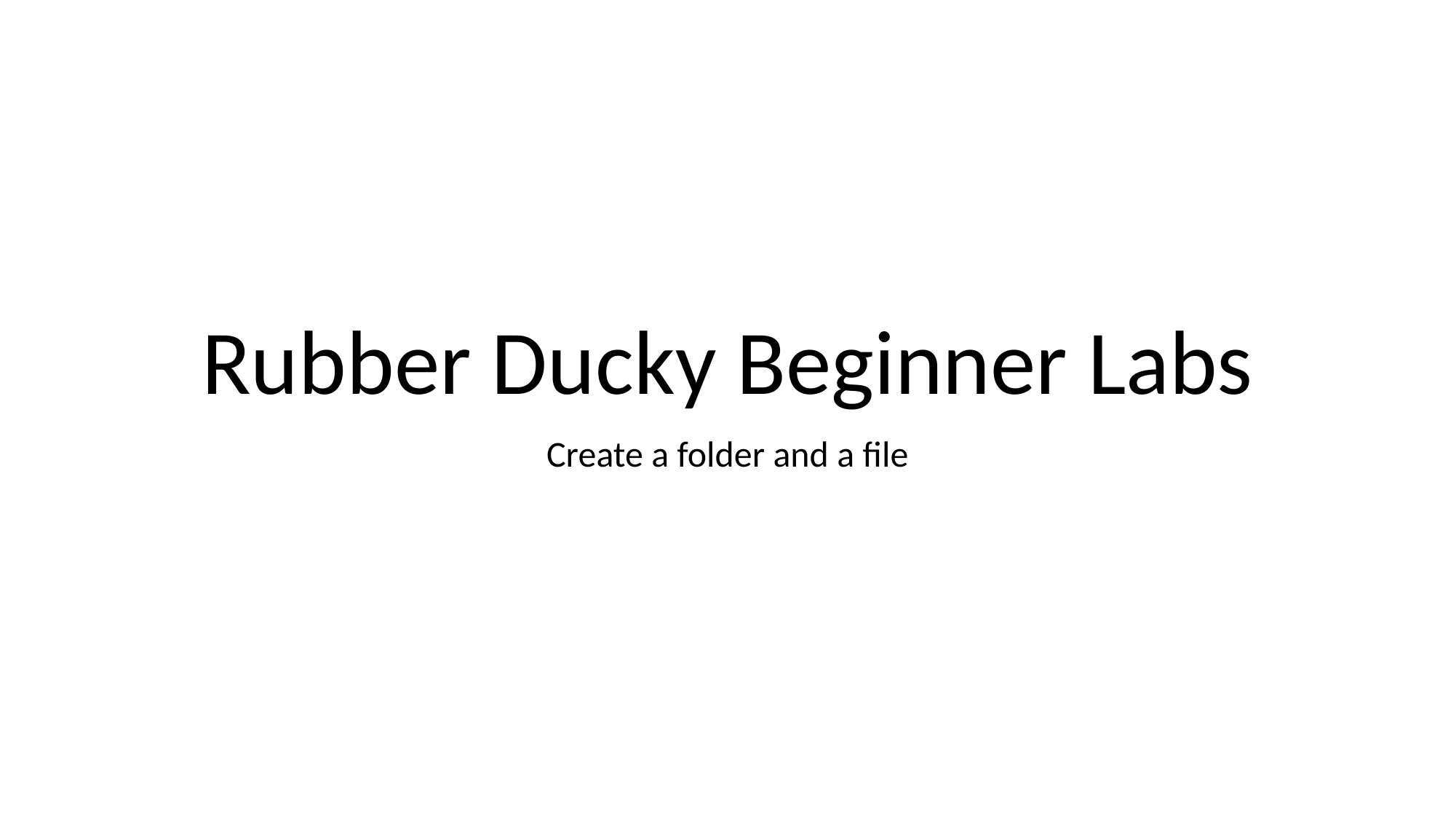

# Rubber Ducky Beginner Labs
Create a folder and a file